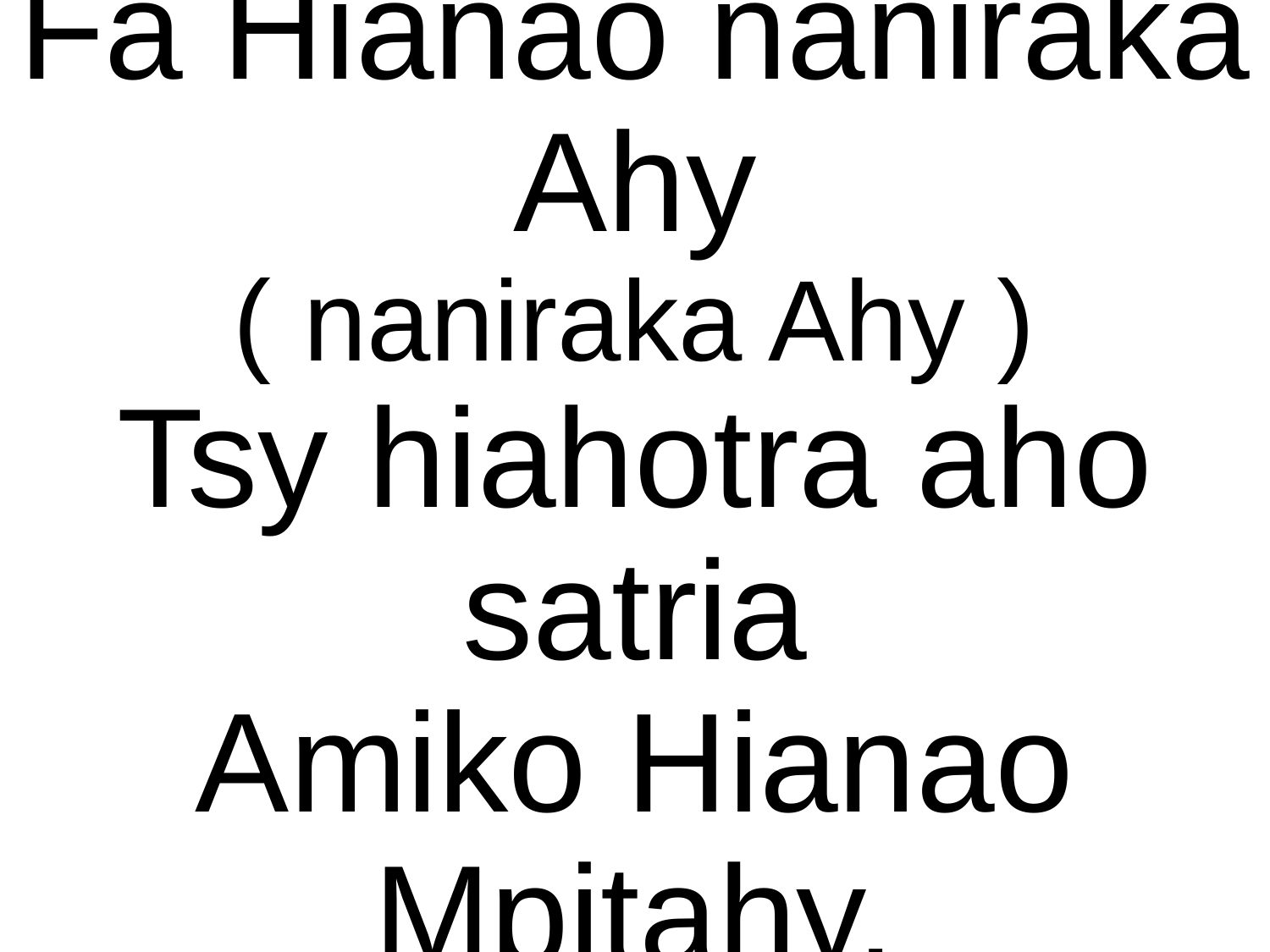

Fa Hianao naniraka Ahy
( naniraka Ahy )
Tsy hiahotra aho satria
Amiko Hianao Mpitahy.